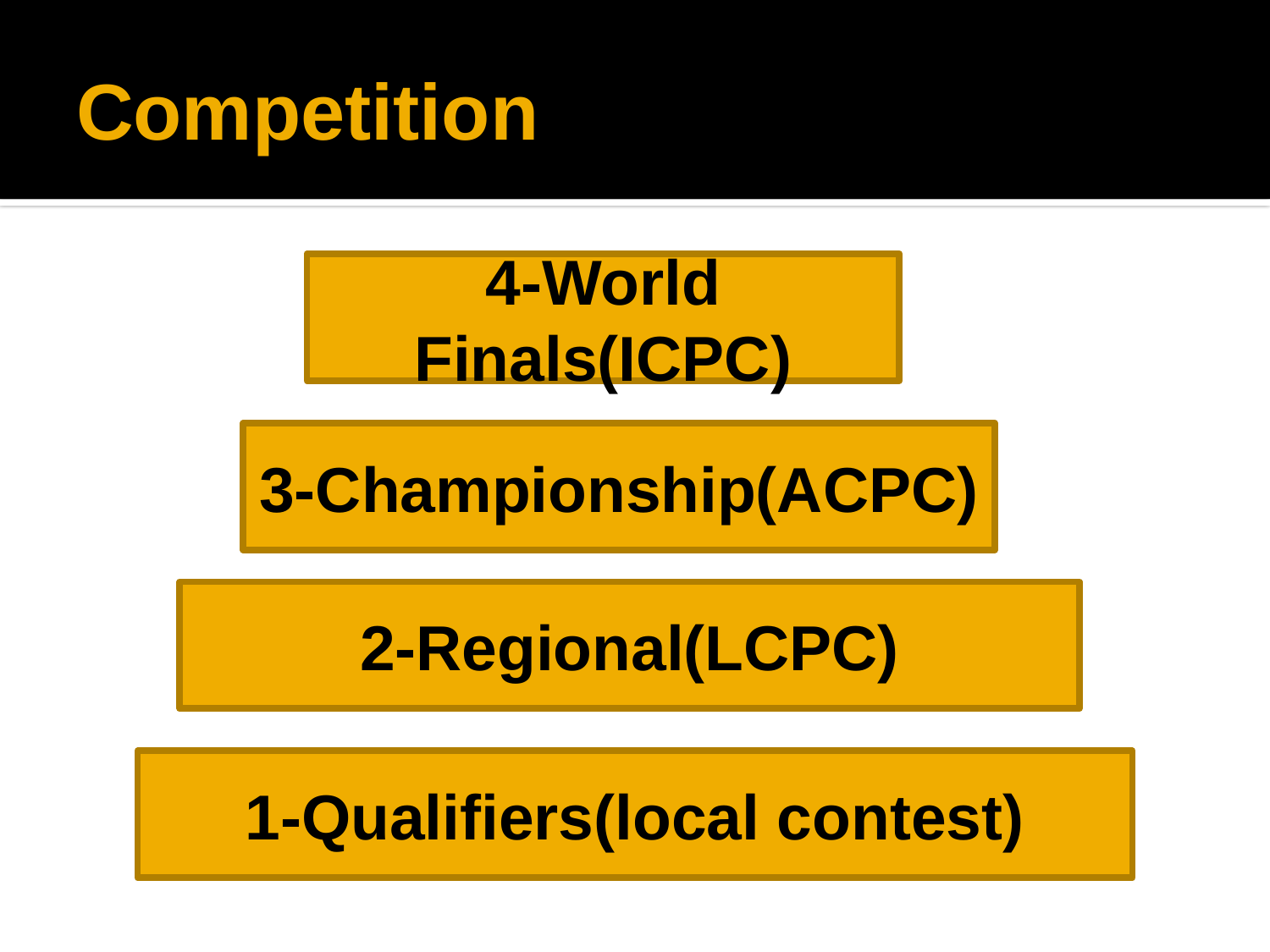

# Competition

4-World Finals(ICPC)
3-Championship(ACPC)
2-Regional(LCPC)
1-Qualifiers(local contest)